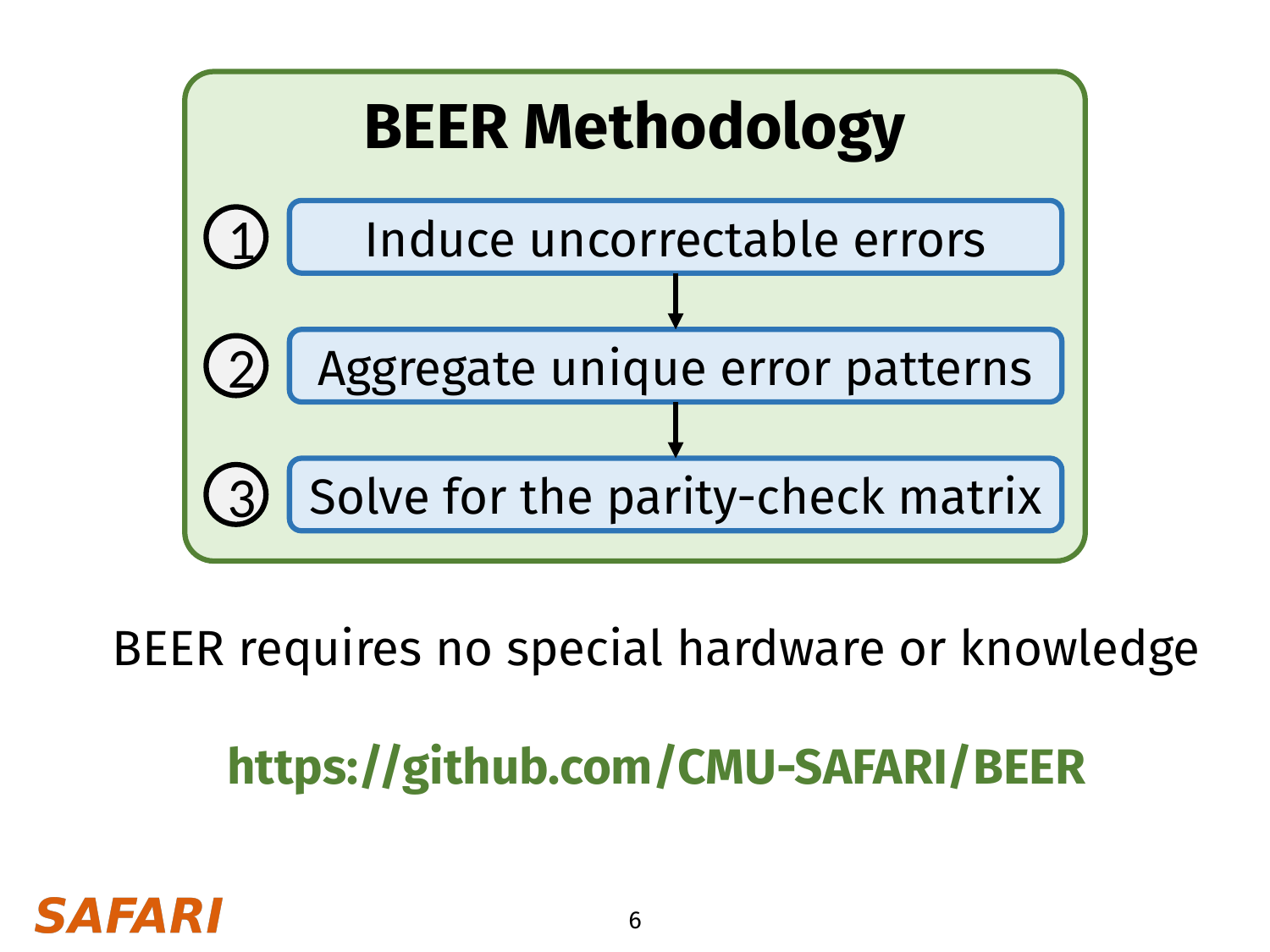

BEER Methodology
Induce uncorrectable errors
1
Aggregate unique error patterns
2
Solve for the parity-check matrix
3
BEER requires no special hardware or knowledge

https://github.com/CMU-SAFARI/BEER
6